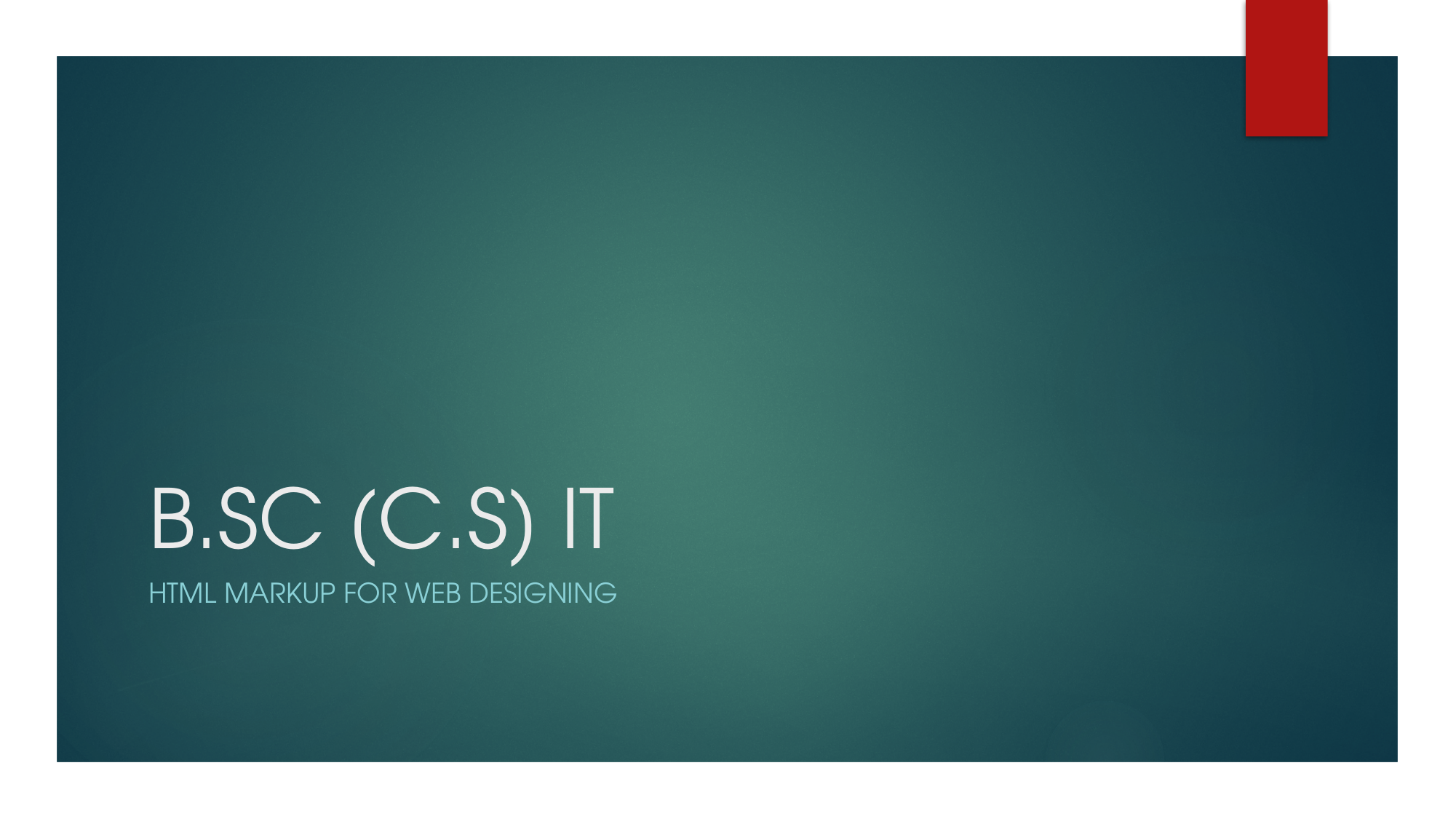

# B.SC (C.S) IT
HTML MARKUP FOR WEB DESIGNING